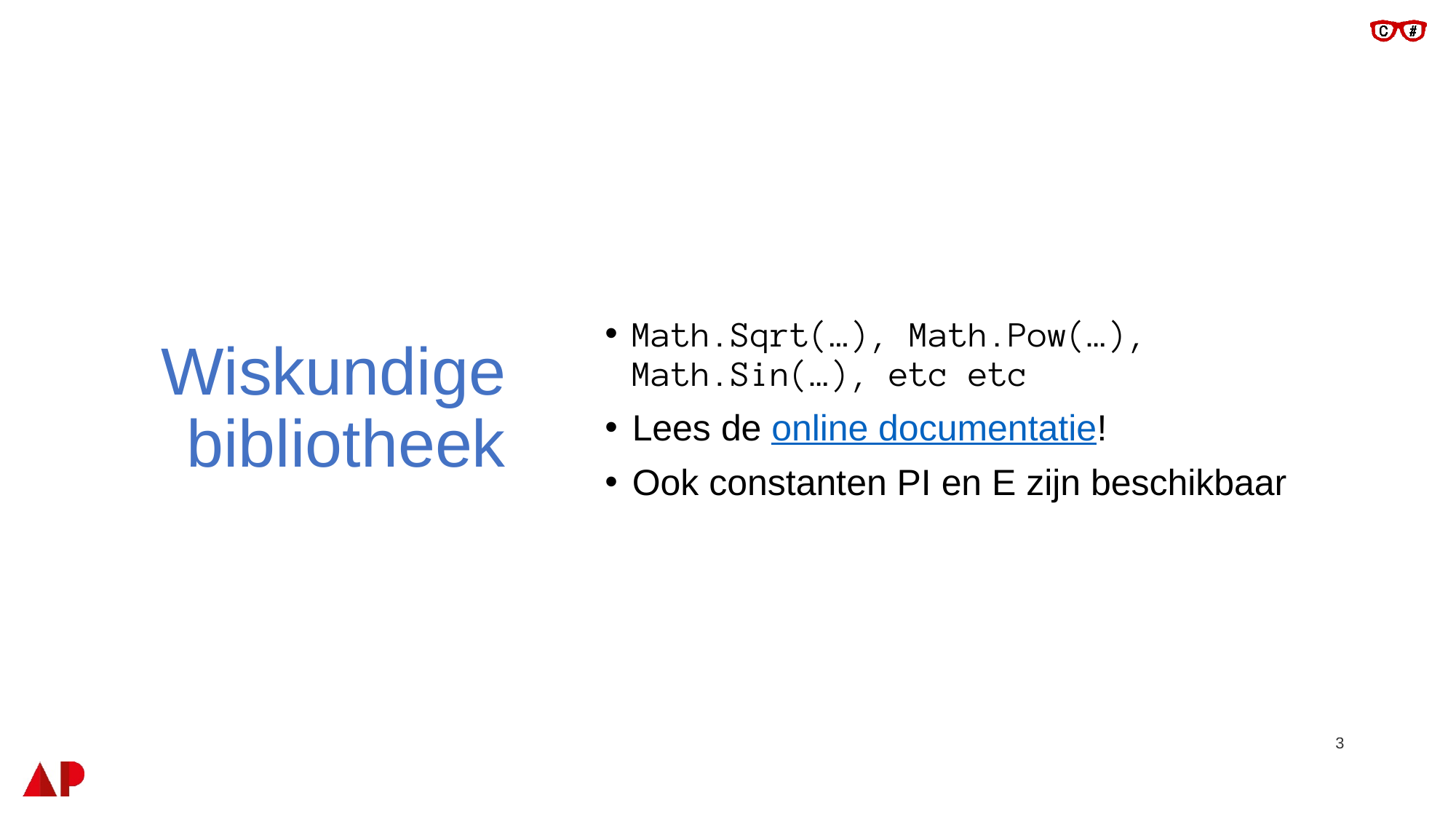

# Wiskundige bibliotheek
Math.Sqrt(…), Math.Pow(…), Math.Sin(…), etc etc
Lees de online documentatie!
Ook constanten PI en E zijn beschikbaar
3